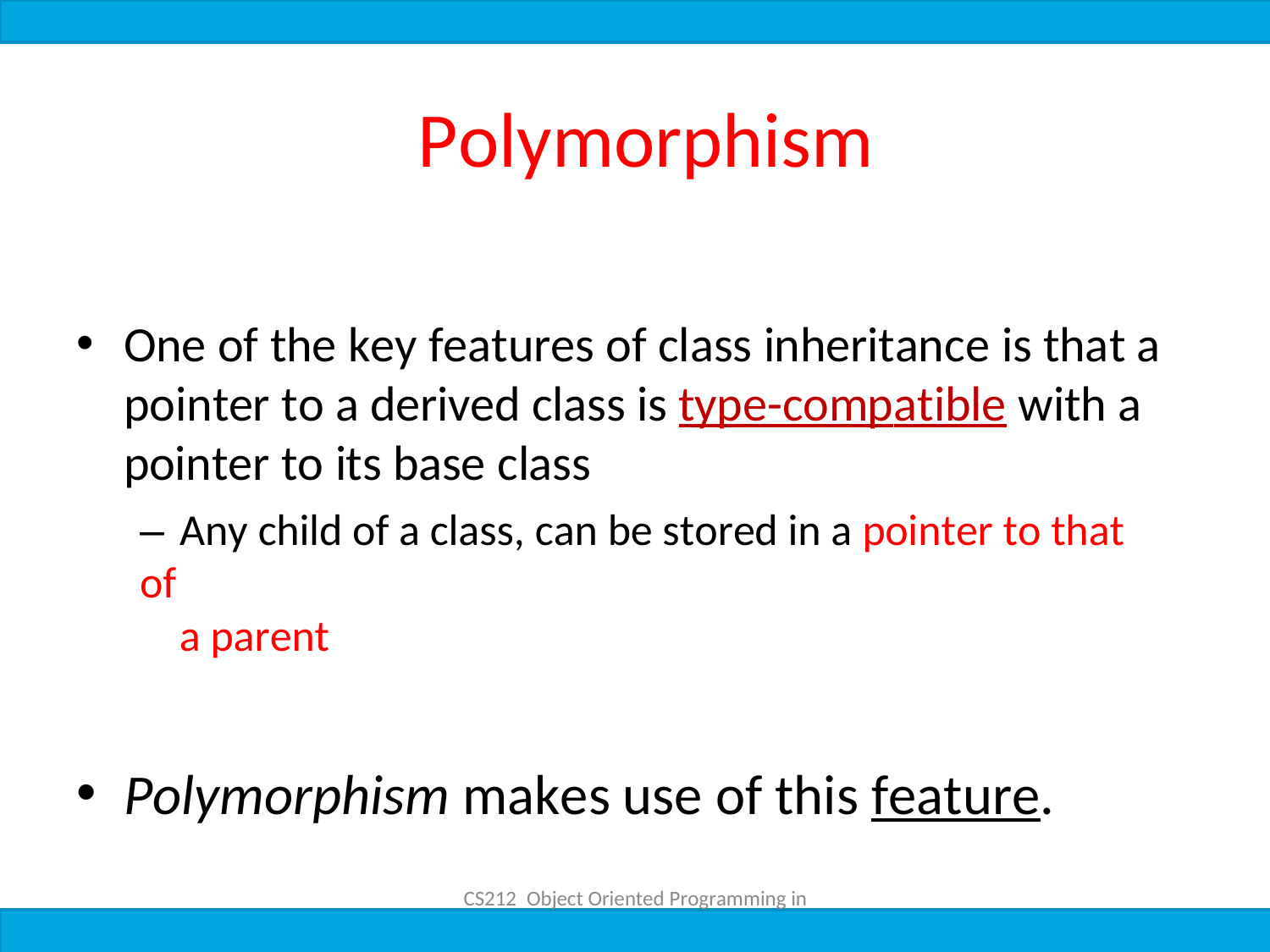

# Polymorphism
One of the key features of class inheritance is that a pointer to a derived class is type-compatible with a pointer to its base class
– Any child of a class, can be stored in a pointer to that of
a parent

Polymorphism makes use of this feature.
CS212  Object Oriented Programming in
C++ 	26